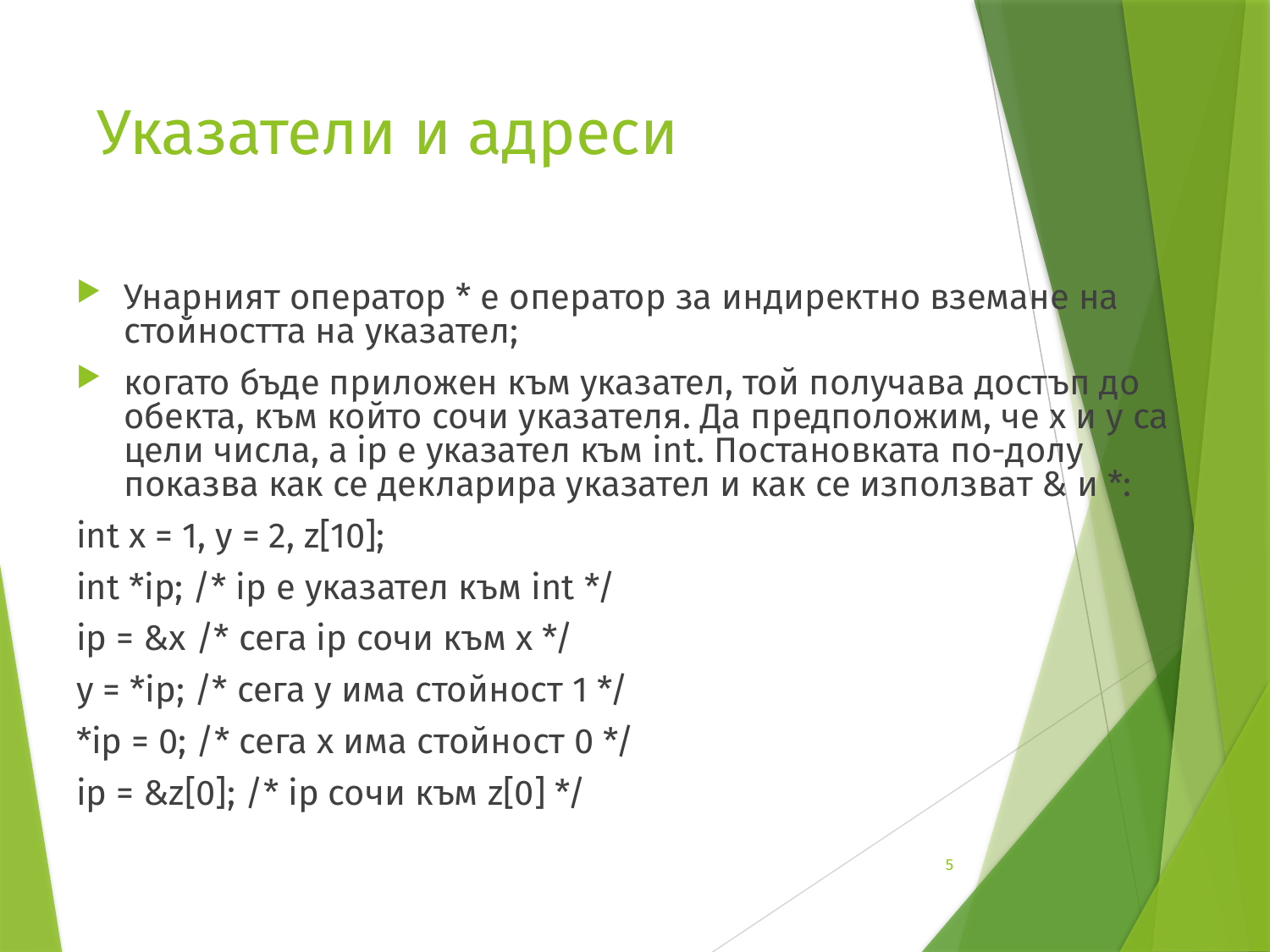

# Указатели и адреси

Унарният оператор * е оператор за индиректно вземане на стойността на указател;
когато бъде приложен към указател, той получава достъп до обекта, към който сочи указателя. Да предположим, че х и у са цели числа, a ip е указател към int. Постановката по-долу показва как се декларира указател и как се използват & и *:
int x = 1, y = 2, z[10];
int *ip; /* ip е указател към int */
ip = &x /* сега ip сочи към х */
y = *ip; /* сега у има стойност 1 */
*ip = 0; /* сега x има стойност 0 */
ip = &z[0]; /* ip сочи към z[0] */

5